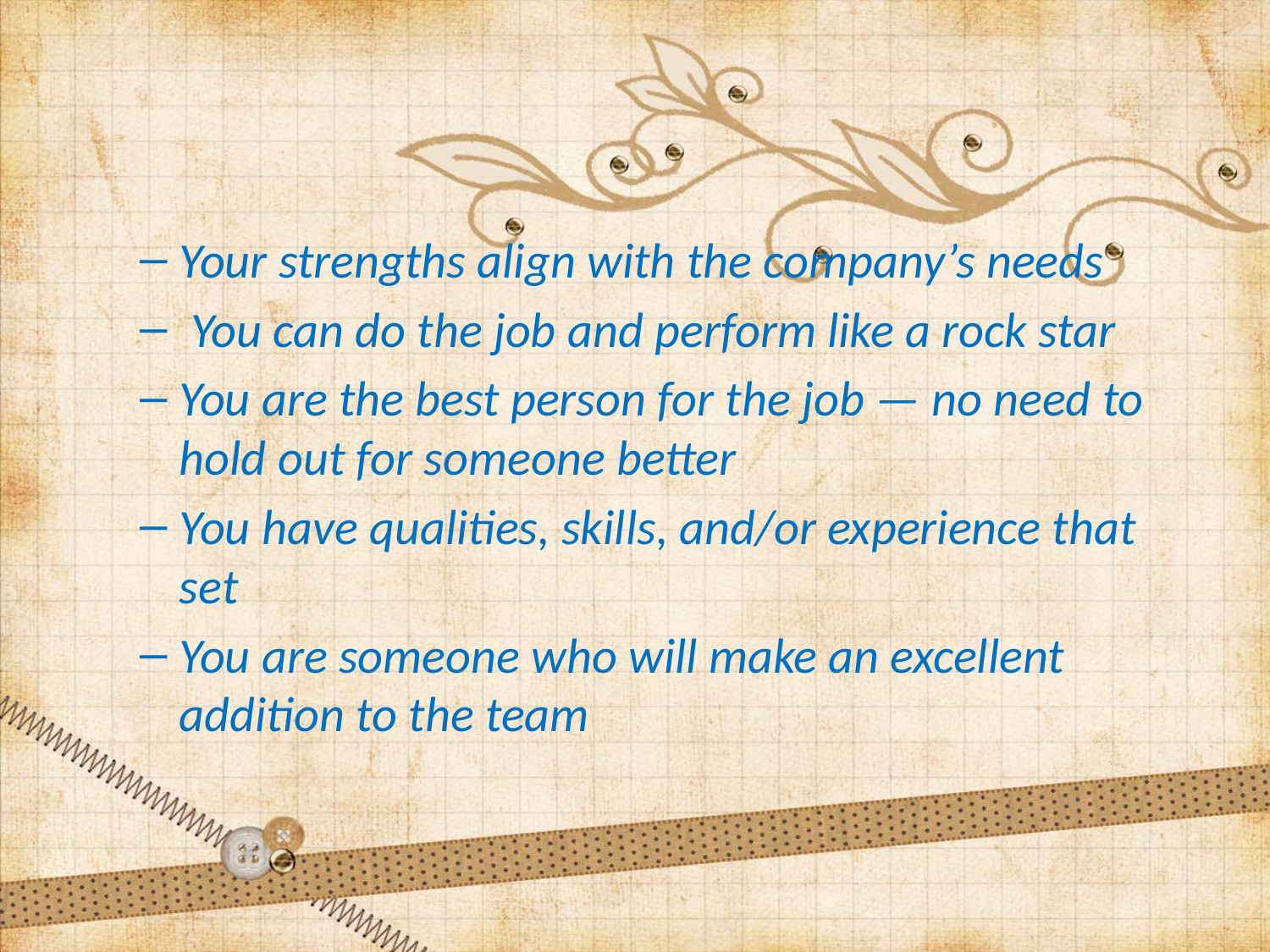

Your strengths align with the company’s needs
 You can do the job and perform like a rock star
You are the best person for the job — no need to hold out for someone better
You have qualities, skills, and/or experience that set
You are someone who will make an excellent addition to the team